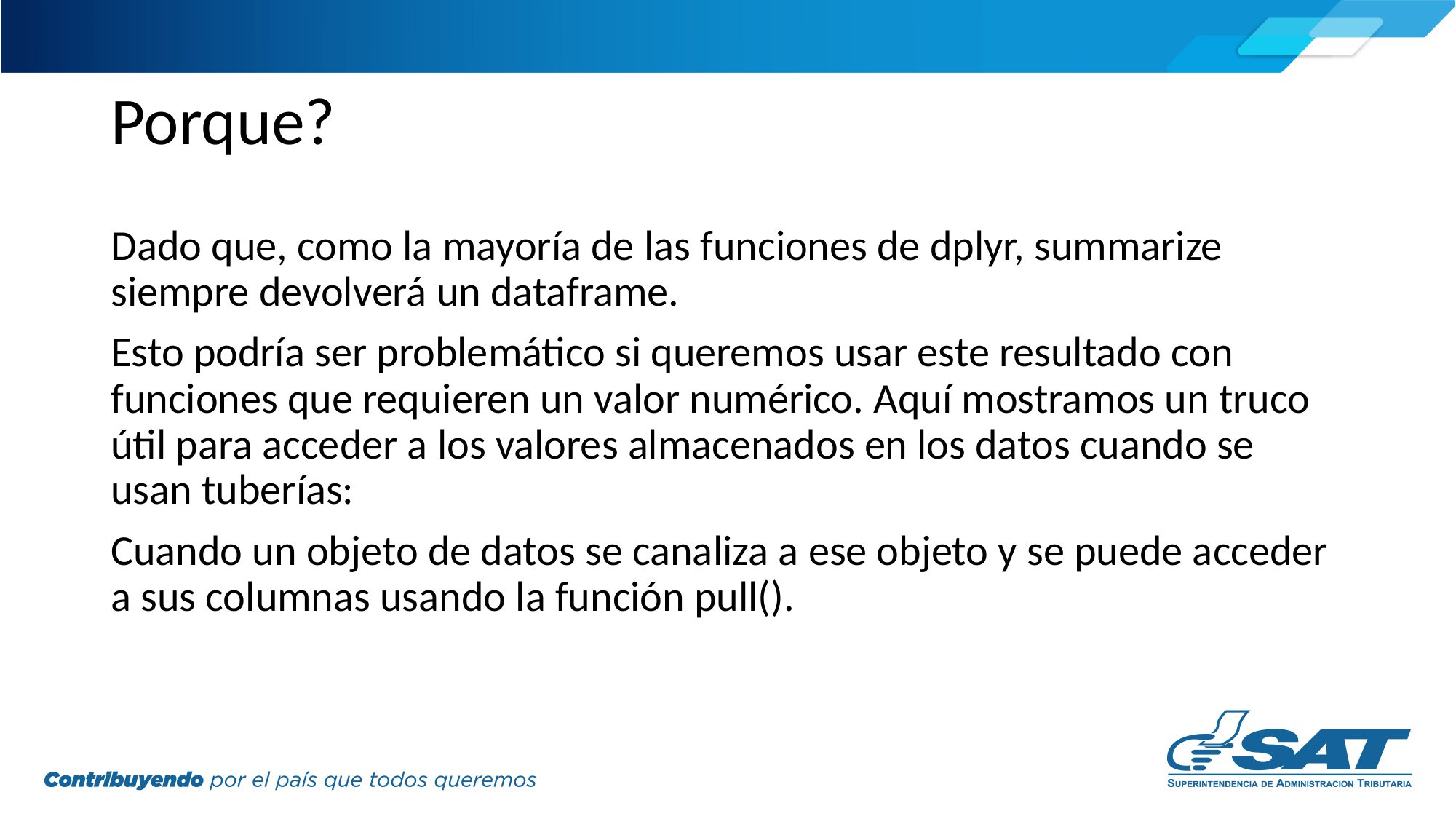

# Porque?
Dado que, como la mayoría de las funciones de dplyr, summarize siempre devolverá un dataframe.
Esto podría ser problemático si queremos usar este resultado con funciones que requieren un valor numérico. Aquí mostramos un truco útil para acceder a los valores almacenados en los datos cuando se usan tuberías:
Cuando un objeto de datos se canaliza a ese objeto y se puede acceder a sus columnas usando la función pull().